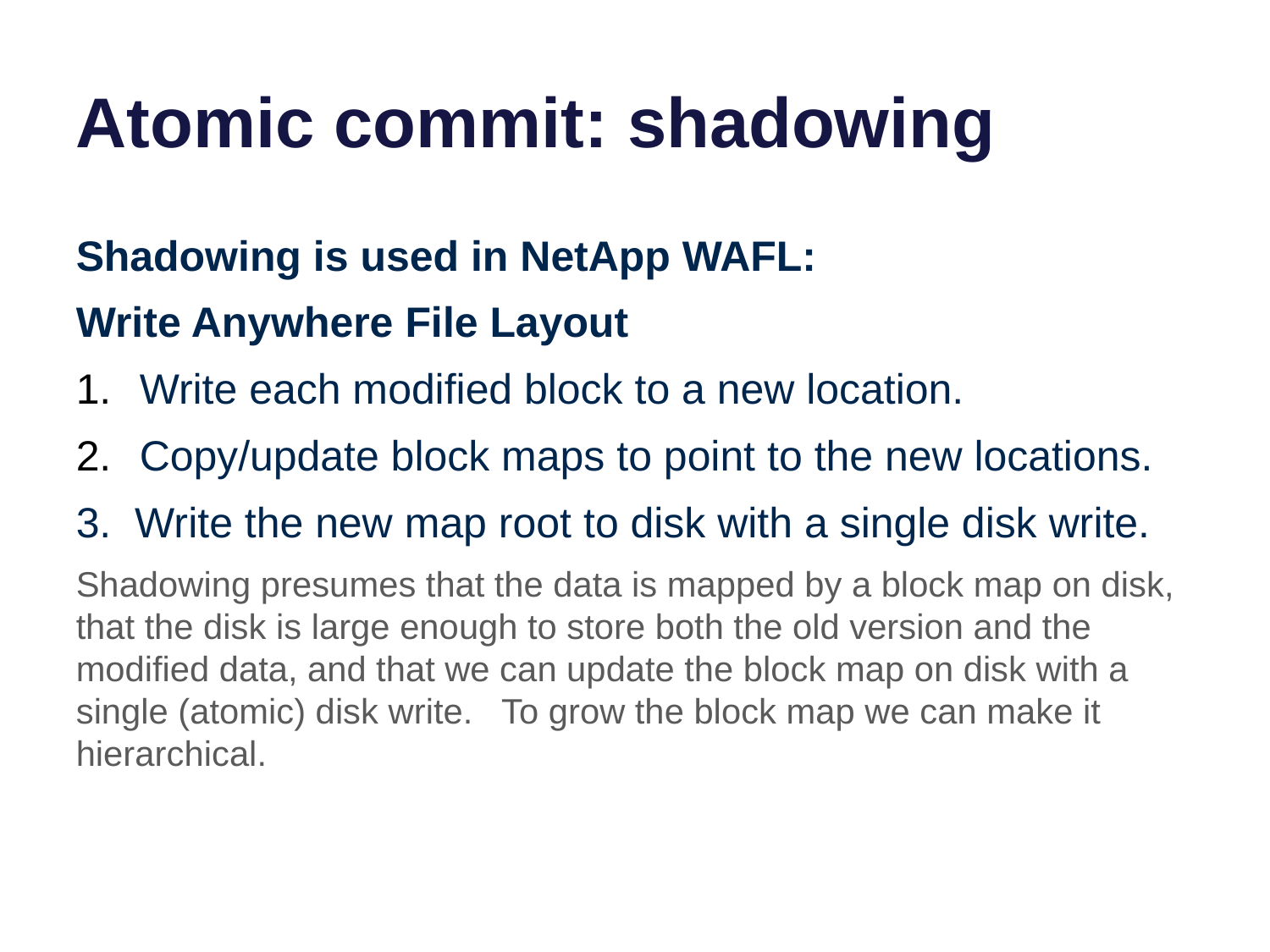

# Atomic commit: shadowing
Shadowing is used in NetApp WAFL:
Write Anywhere File Layout
Write each modified block to a new location.
Copy/update block maps to point to the new locations.
3.  Write the new map root to disk with a single disk write.
Shadowing presumes that the data is mapped by a block map on disk, that the disk is large enough to store both the old version and the modified data, and that we can update the block map on disk with a single (atomic) disk write.   To grow the block map we can make it hierarchical.